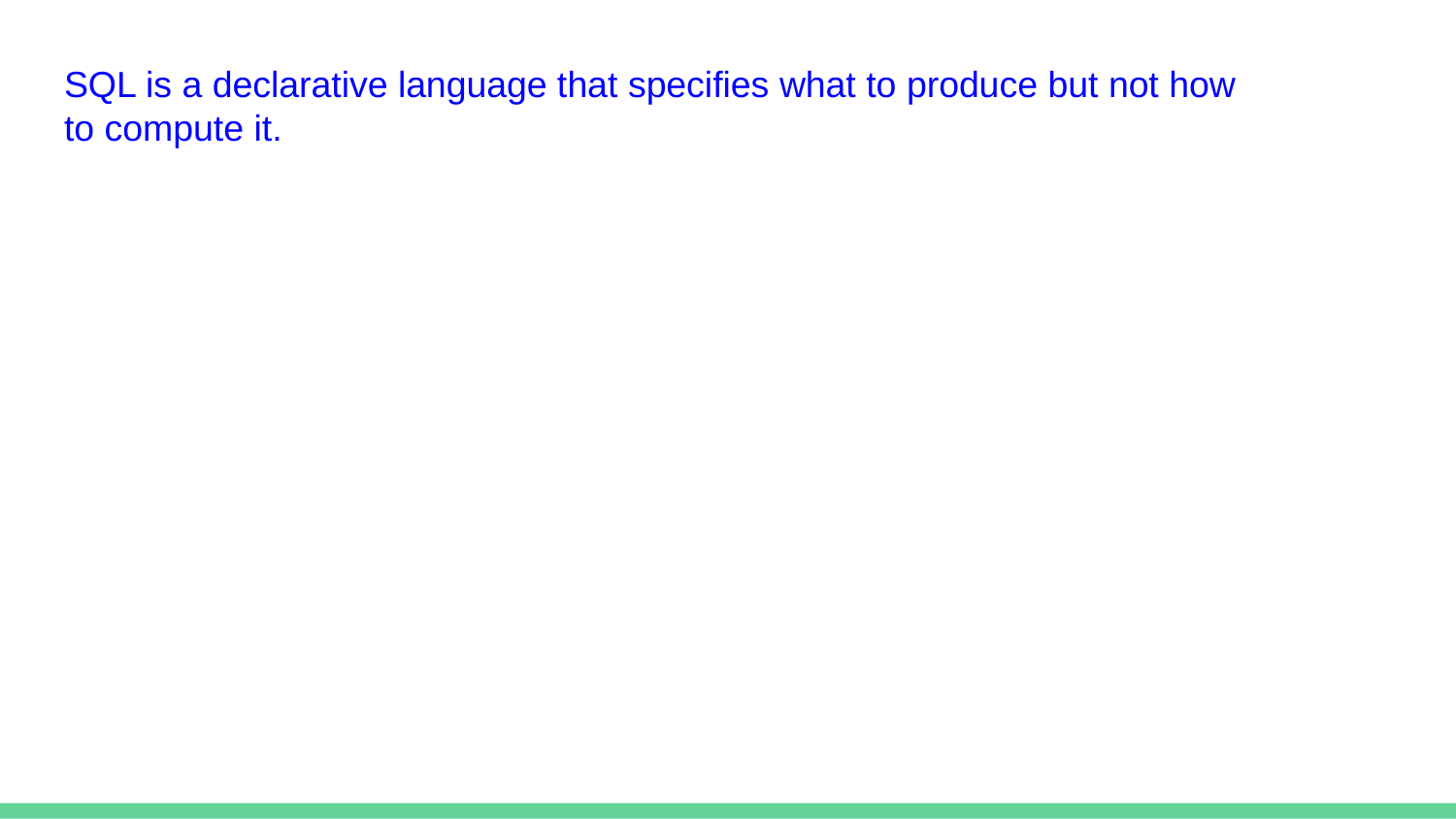

SQL is a declarative language that specifies what to produce but not how
to compute it.